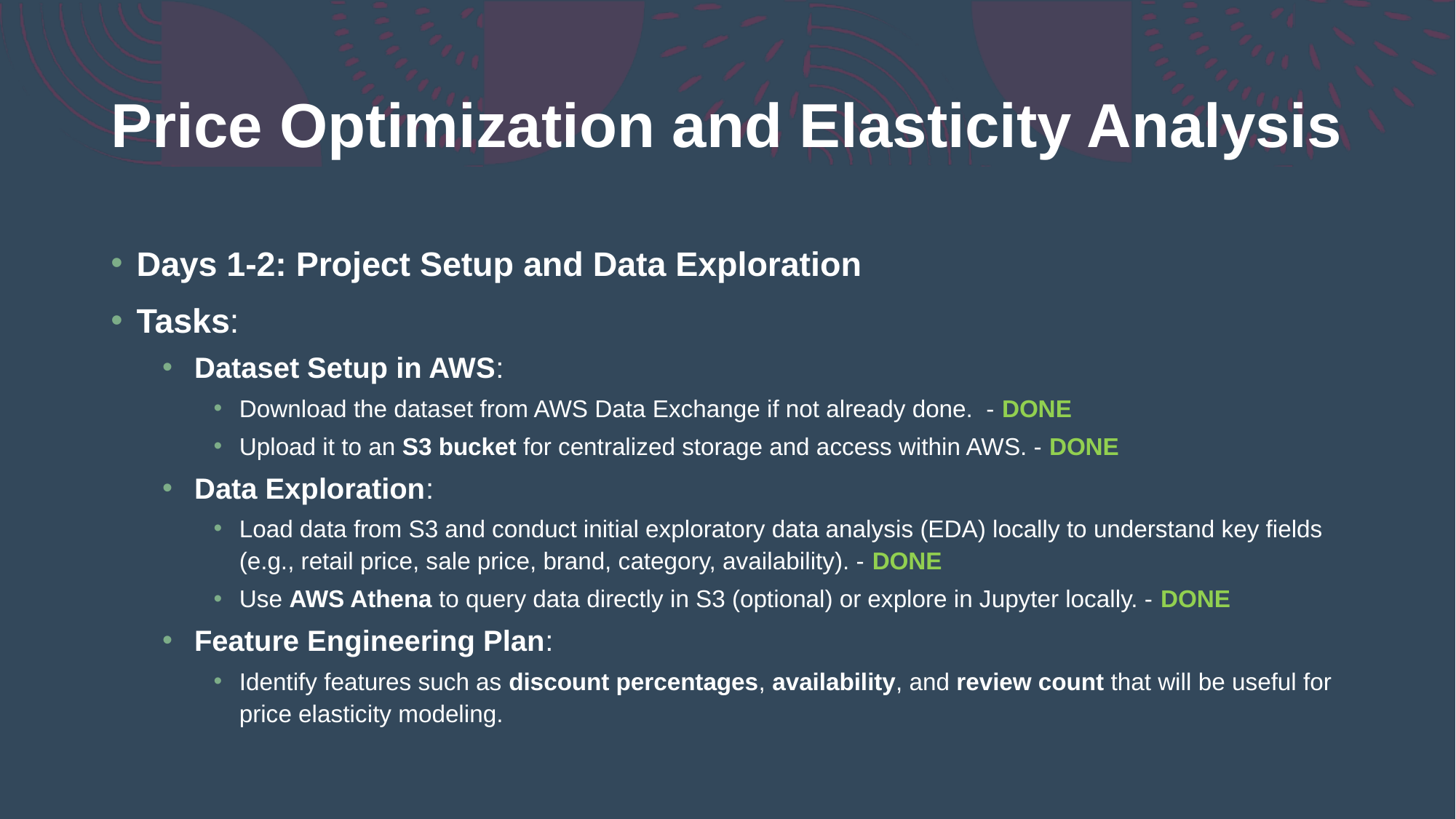

# Price Optimization and Elasticity Analysis
Days 1-2: Project Setup and Data Exploration
Tasks:
Dataset Setup in AWS:
Download the dataset from AWS Data Exchange if not already done.  - DONE
Upload it to an S3 bucket for centralized storage and access within AWS. - DONE
Data Exploration:
Load data from S3 and conduct initial exploratory data analysis (EDA) locally to understand key fields (e.g., retail price, sale price, brand, category, availability). - DONE
Use AWS Athena to query data directly in S3 (optional) or explore in Jupyter locally. - DONE
Feature Engineering Plan:
Identify features such as discount percentages, availability, and review count that will be useful for price elasticity modeling.